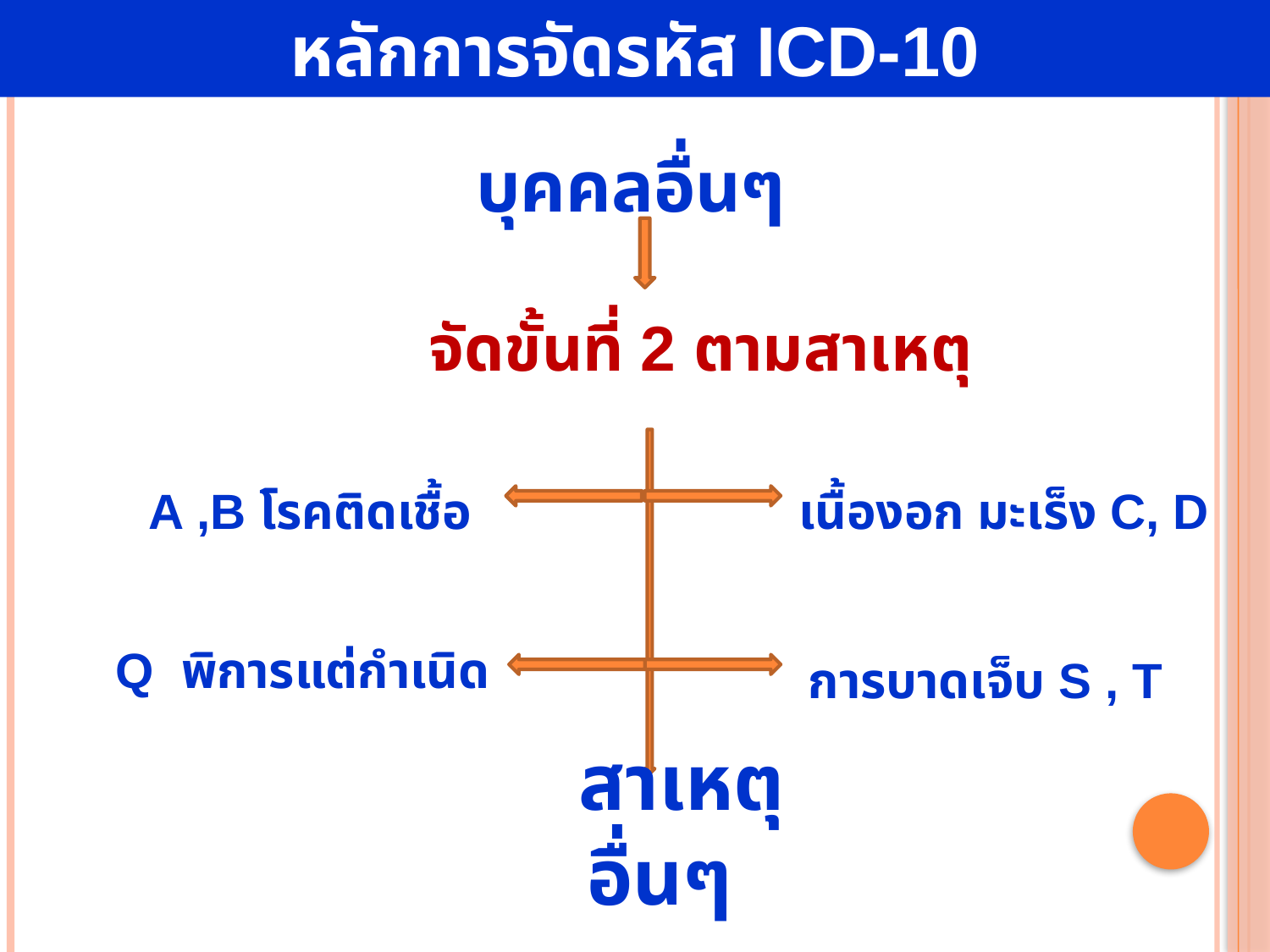

หลักการจัดรหัส ICD-10
 บุคคลอื่นๆ

 จัดขั้นที่ 2 ตามสาเหตุ

 เนื้องอก มะเร็ง C, D
  A ,B โรคติดเชื้อ

 Q  พิการแต่กำเนิด
 การบาดเจ็บ S , T

  สาเหตุอื่นๆ